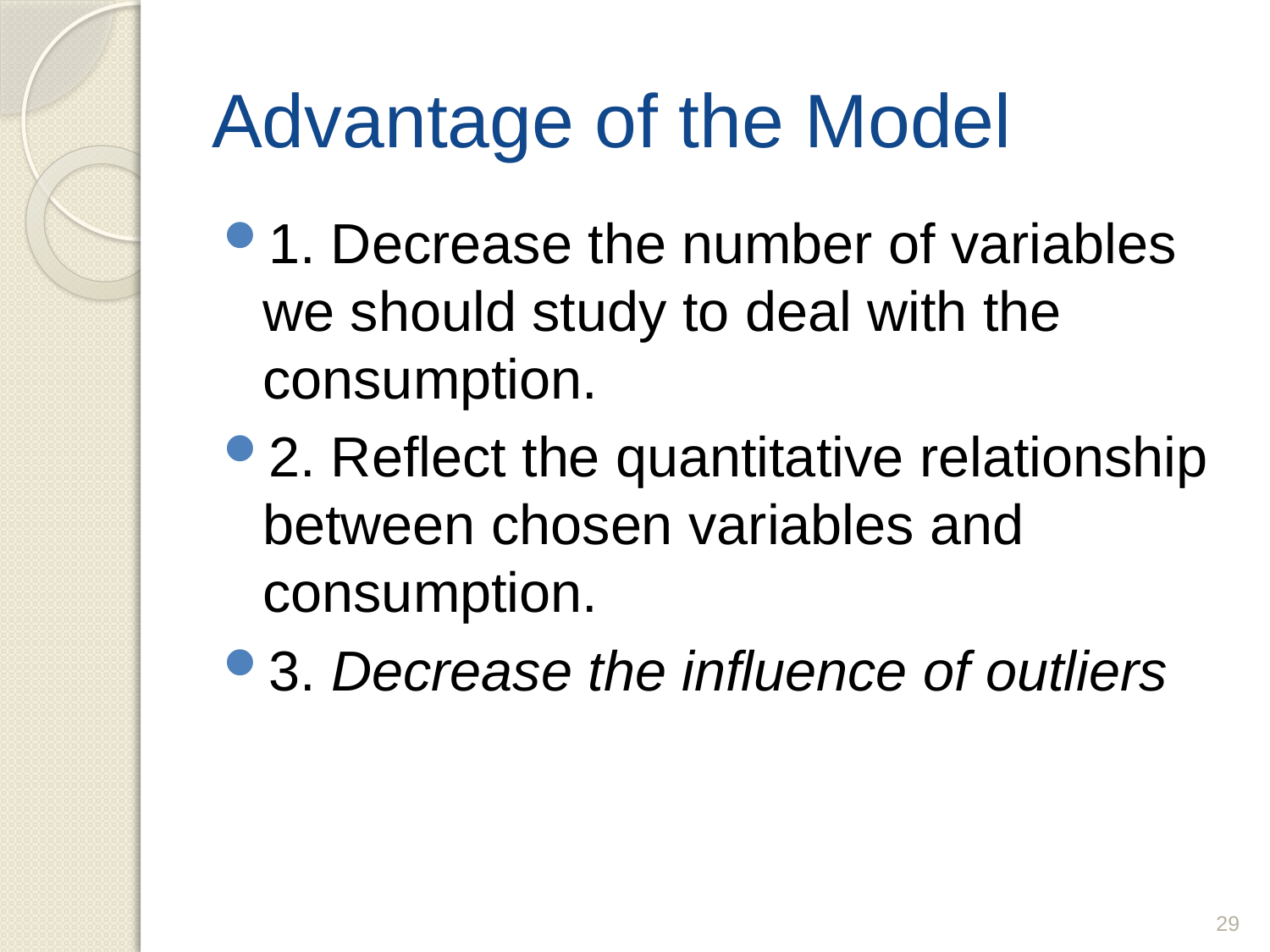

# Advantage of the Model
1. Decrease the number of variables we should study to deal with the consumption.
2. Reflect the quantitative relationship between chosen variables and consumption.
3. Decrease the influence of outliers

29